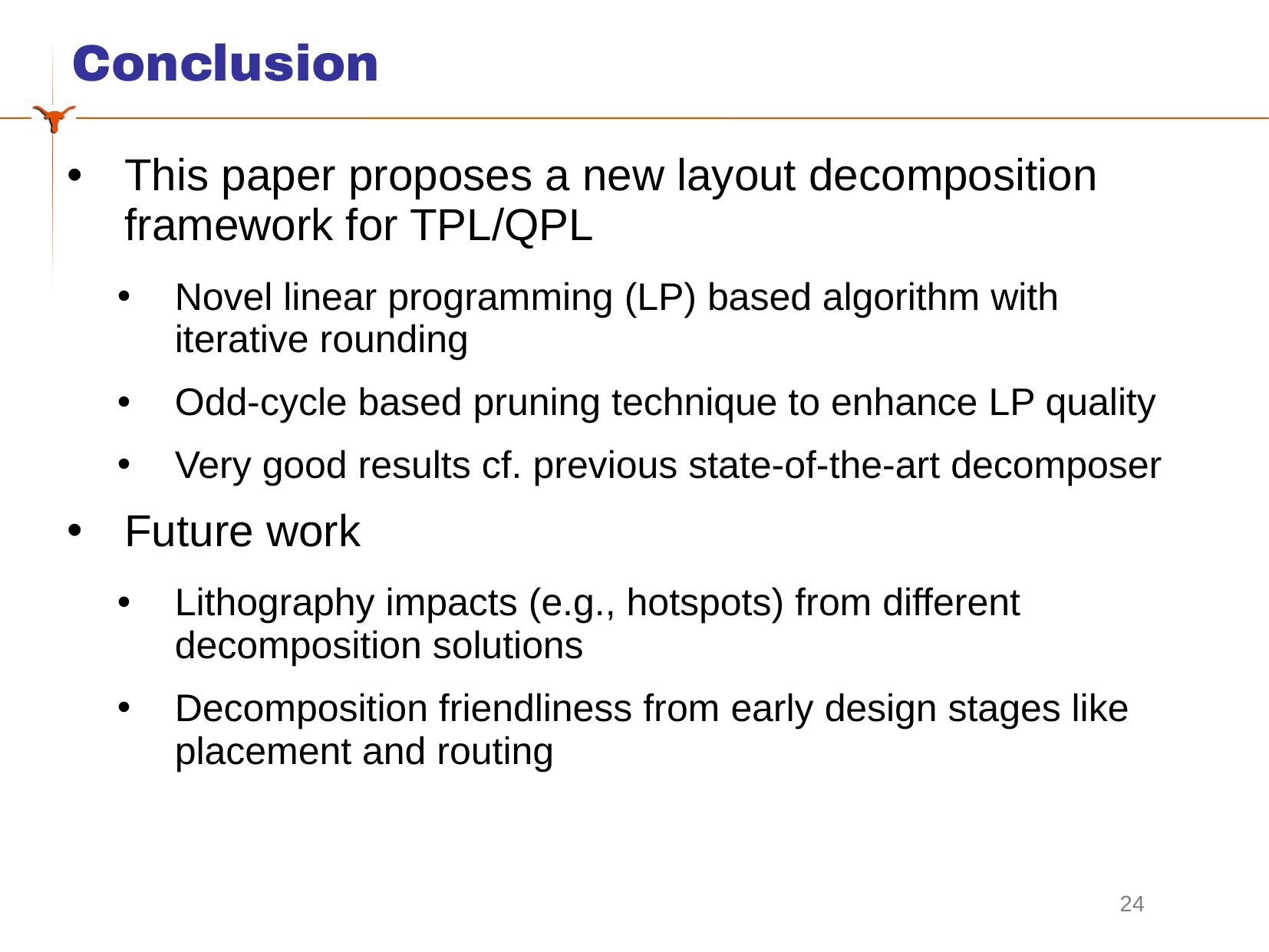

# Conclusion
This paper proposes a new layout decomposition framework for TPL/QPL
Novel linear programming (LP) based algorithm with iterative rounding
Odd-cycle based pruning technique to enhance LP quality
Very good results cf. previous state-of-the-art decomposer
Future work
Lithography impacts (e.g., hotspots) from different decomposition solutions
Decomposition friendliness from early design stages like placement and routing

24